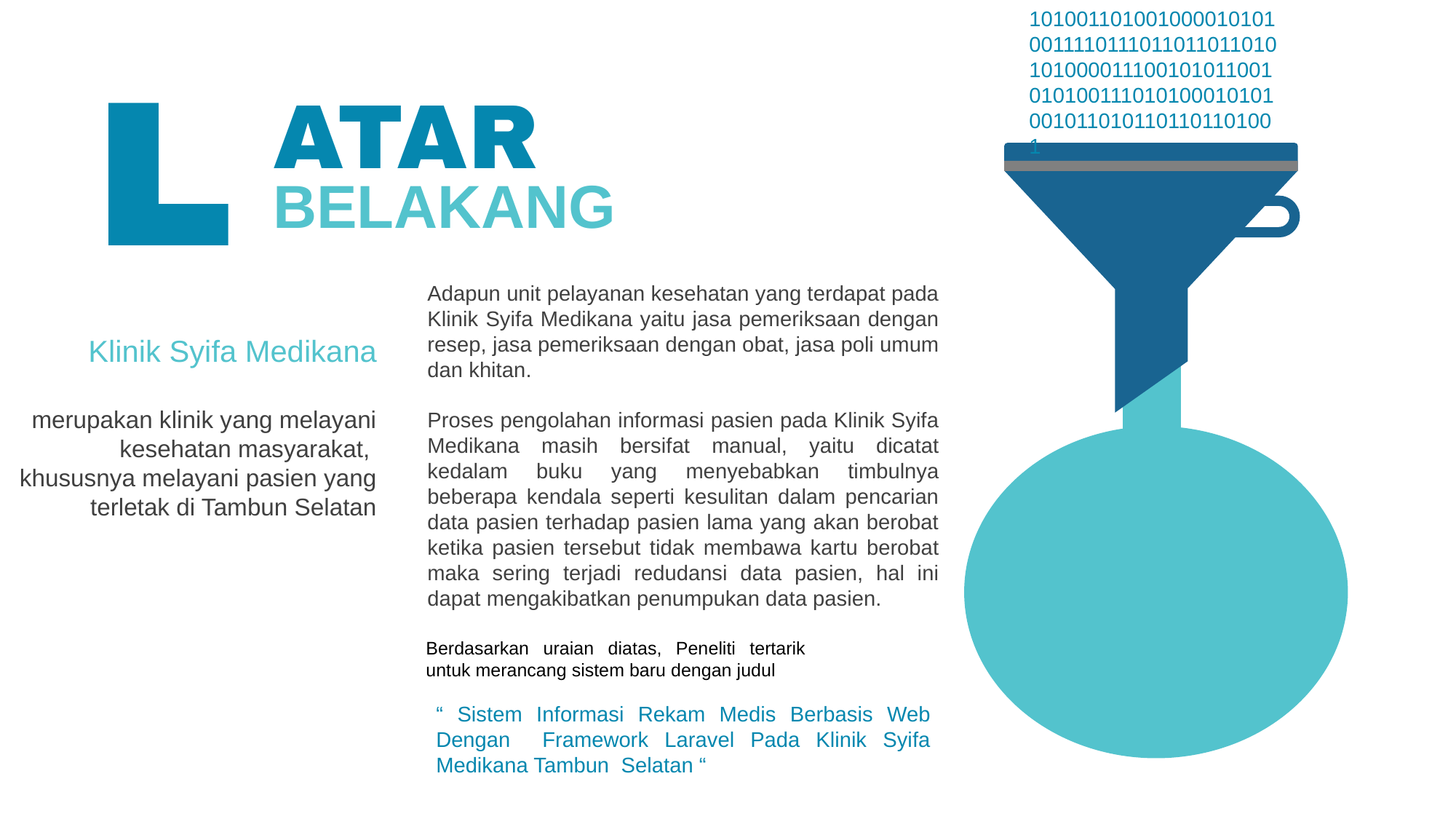

10100110100100001010100111101110110110110101010000111001010110010101001110101000101010010110101101101101001
L
ATAR
BELAKANG

Adapun unit pelayanan kesehatan yang terdapat pada Klinik Syifa Medikana yaitu jasa pemeriksaan dengan resep, jasa pemeriksaan dengan obat, jasa poli umum dan khitan.

Proses pengolahan informasi pasien pada Klinik Syifa Medikana masih bersifat manual, yaitu dicatat kedalam buku yang menyebabkan timbulnya beberapa kendala seperti kesulitan dalam pencarian data pasien terhadap pasien lama yang akan berobat ketika pasien tersebut tidak membawa kartu berobat maka sering terjadi redudansi data pasien, hal ini dapat mengakibatkan penumpukan data pasien.
Klinik Syifa Medikana

merupakan klinik yang melayani kesehatan masyarakat,
khususnya melayani pasien yang terletak di Tambun Selatan

Berdasarkan uraian diatas, Peneliti tertarik untuk merancang sistem baru dengan judul

“ Sistem Informasi Rekam Medis Berbasis Web Dengan  Framework Laravel Pada Klinik Syifa Medikana Tambun  Selatan “